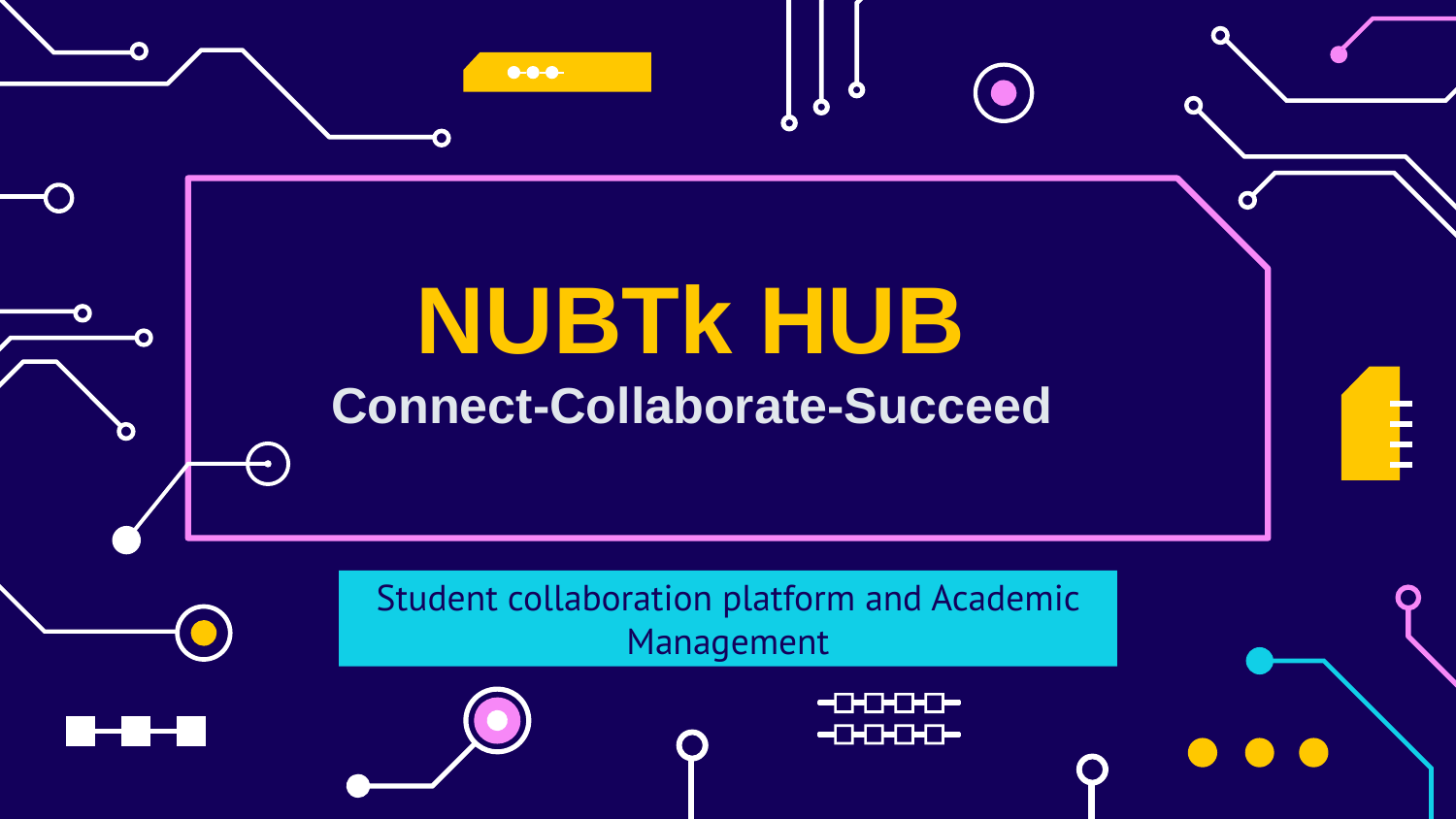

# NUBTk HUB
 Connect-Collaborate-Succeed

Student collaboration platform and Academic Management